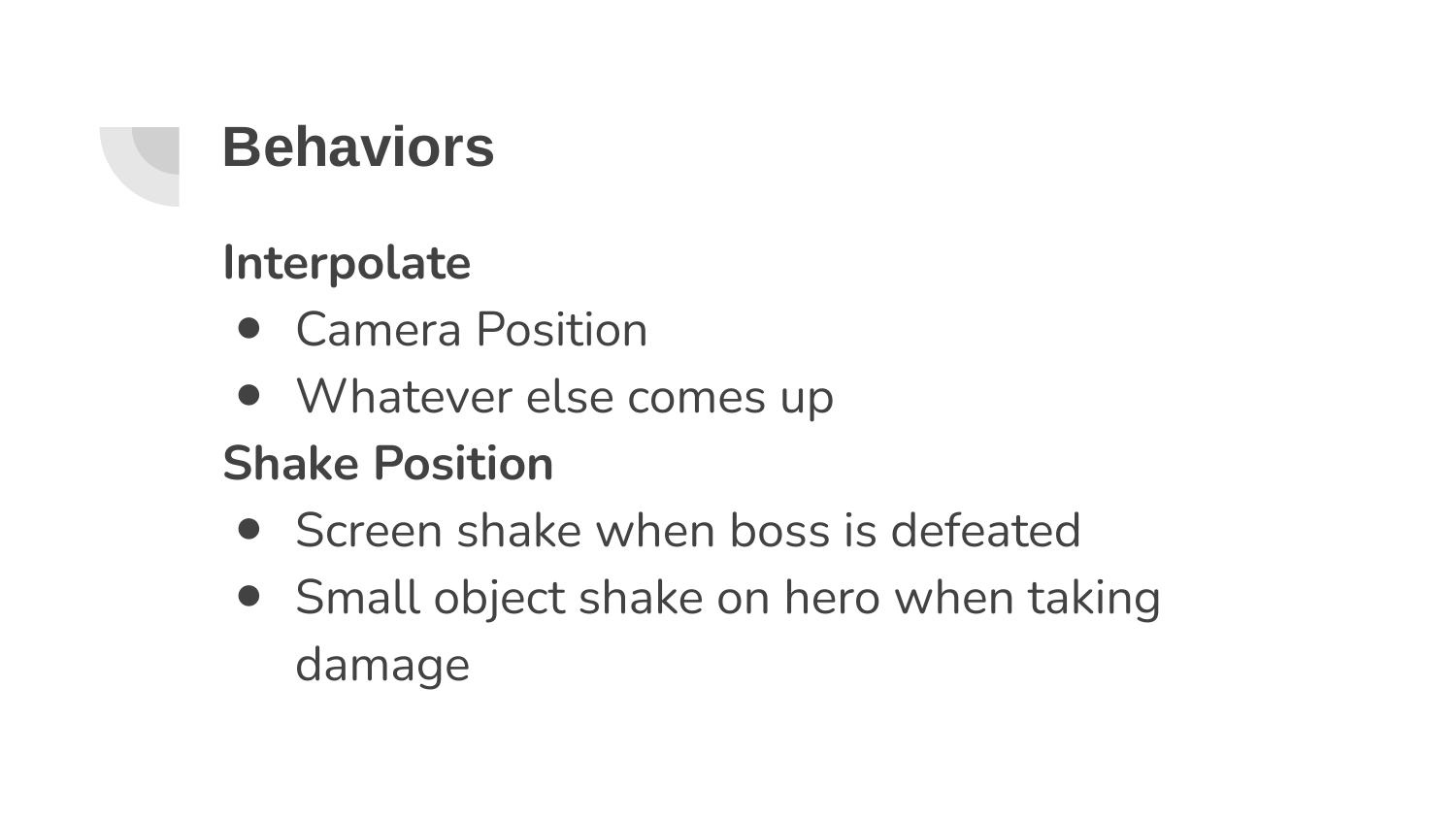

# Behaviors
Interpolate
Camera Position
Whatever else comes up
Shake Position
Screen shake when boss is defeated
Small object shake on hero when taking damage